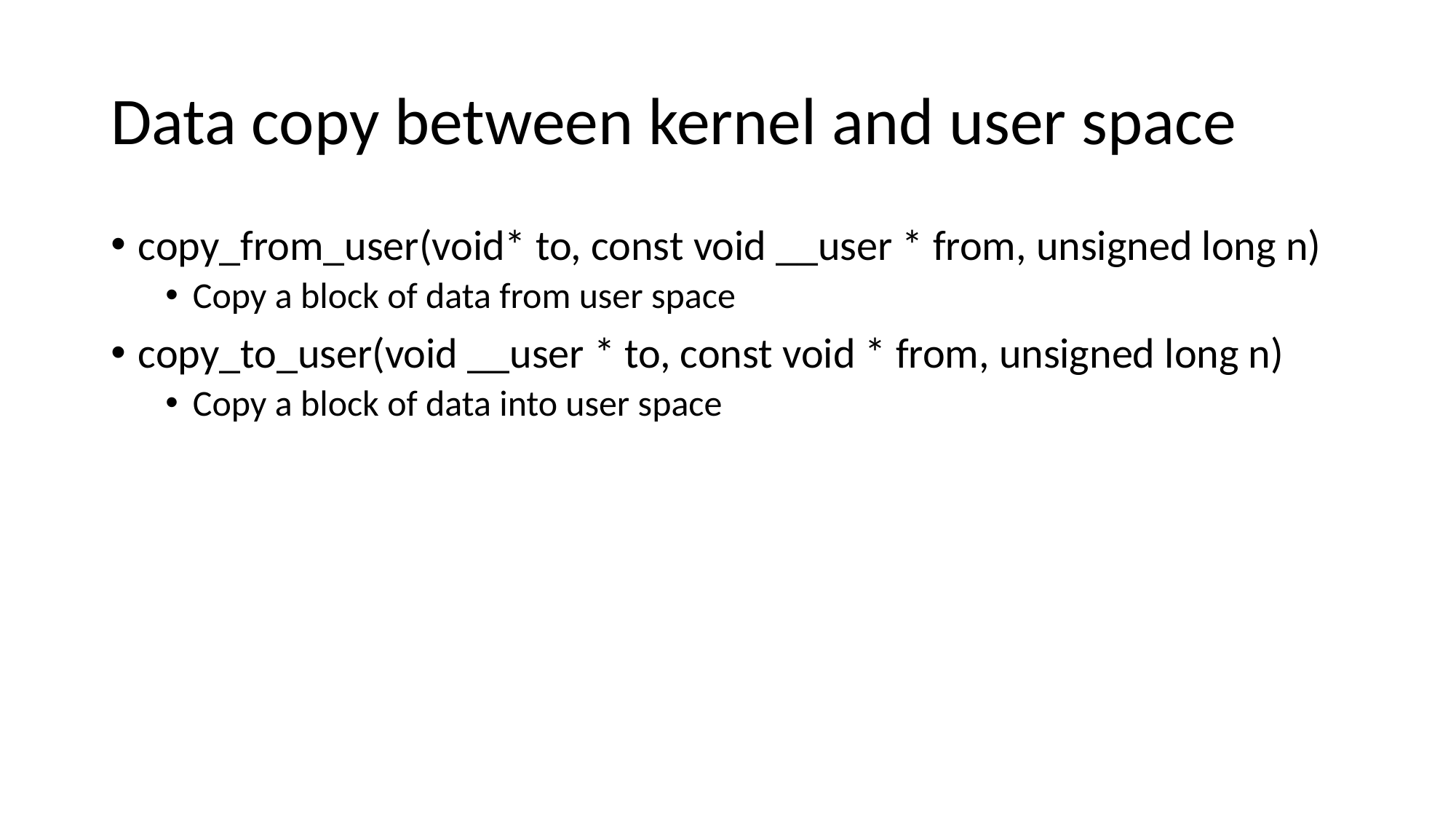

# Data copy between kernel and user space
copy_from_user(void* to, const void __user * from, unsigned long n)
Copy a block of data from user space
copy_to_user(void __user * to, const void * from, unsigned long n)
Copy a block of data into user space